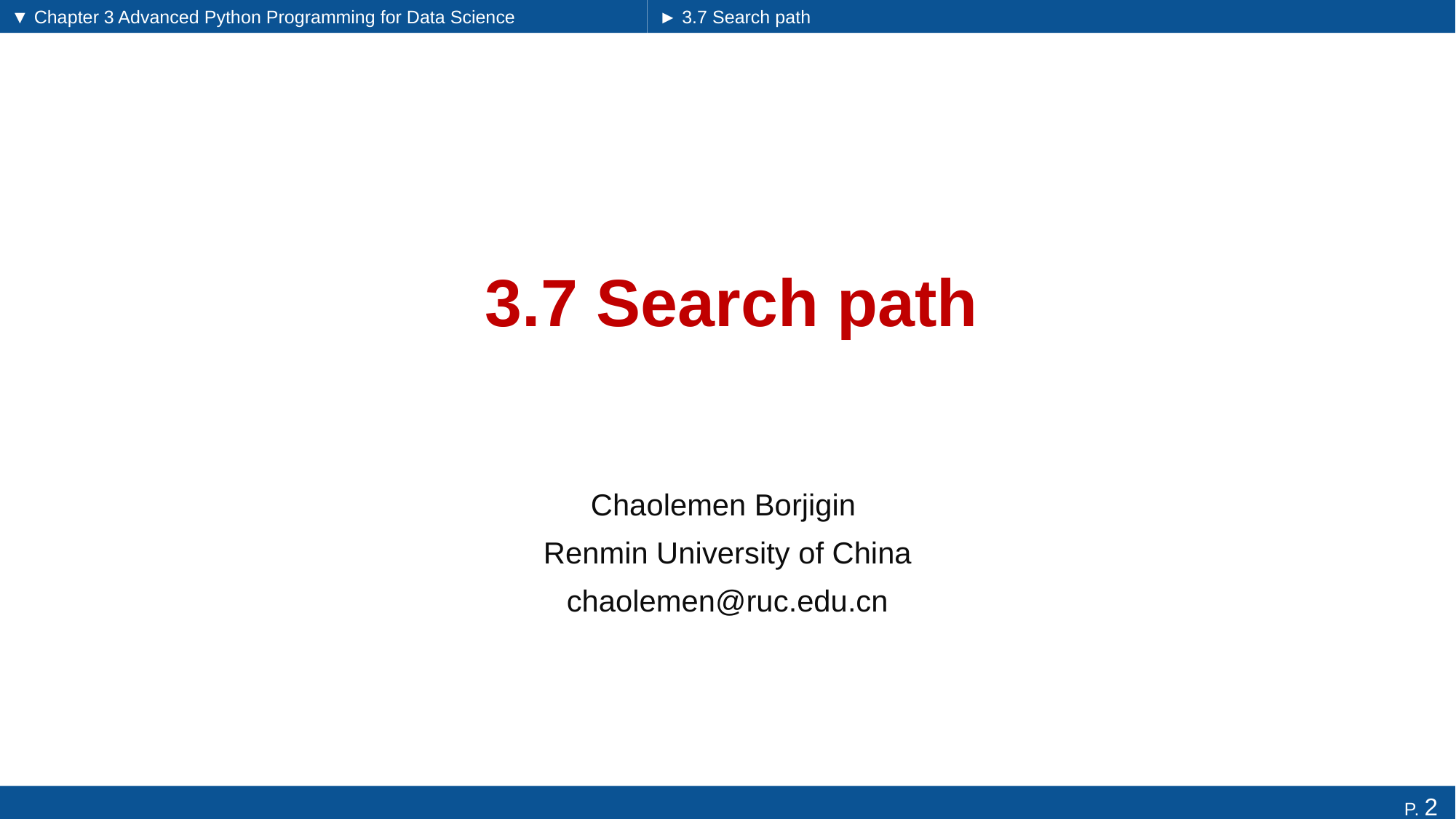

▼ Chapter 3 Advanced Python Programming for Data Science
► 3.7 Search path

# 3.7 Search path
Chaolemen Borjigin
Renmin University of China
chaolemen@ruc.edu.cn